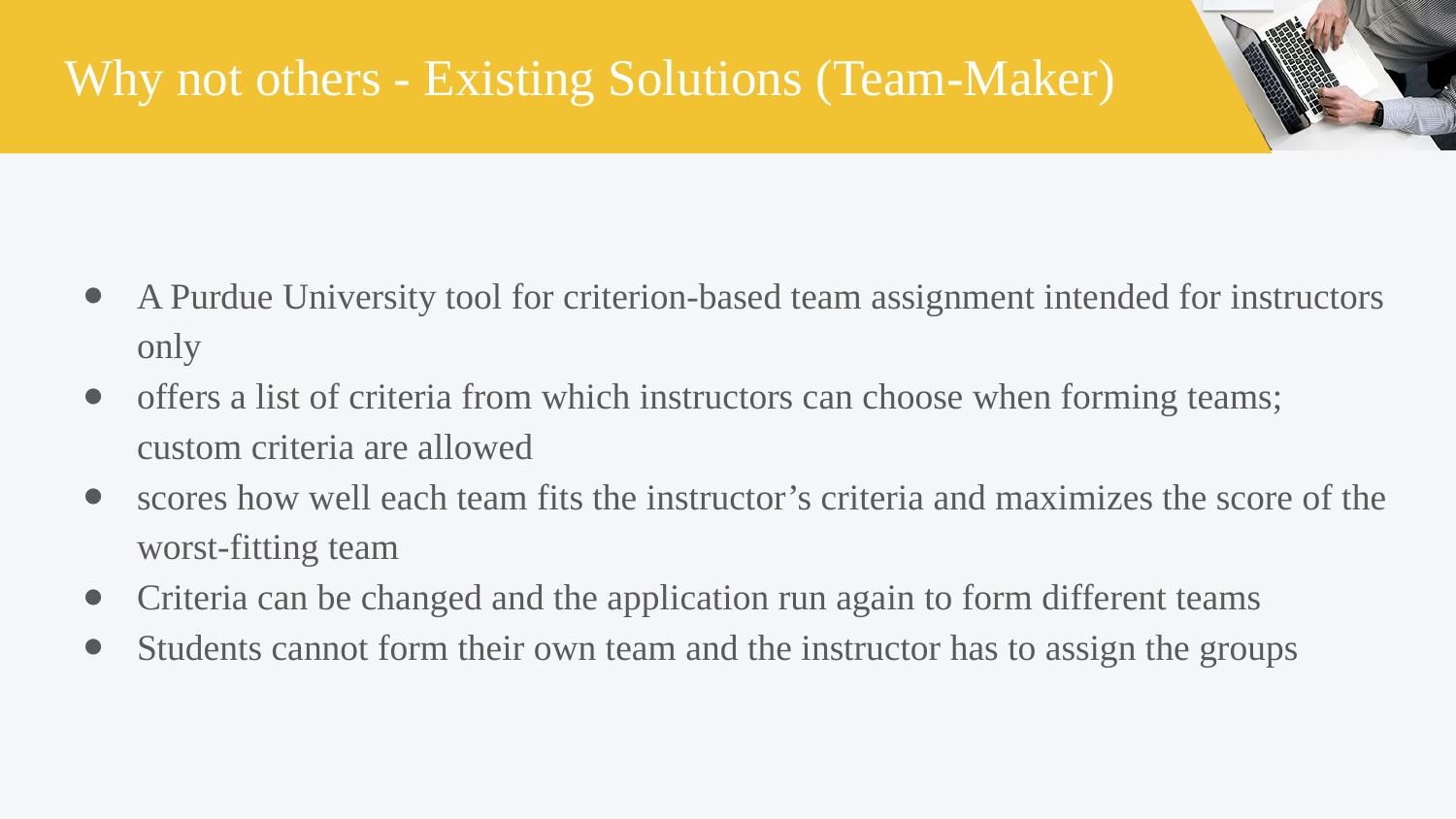

# Why not others - Existing Solutions (Team-Maker)

A Purdue University tool for criterion-based team assignment intended for instructors only
offers a list of criteria from which instructors can choose when forming teams; custom criteria are allowed
scores how well each team fits the instructor’s criteria and maximizes the score of the worst-fitting team
Criteria can be changed and the application run again to form different teams
Students cannot form their own team and the instructor has to assign the groups